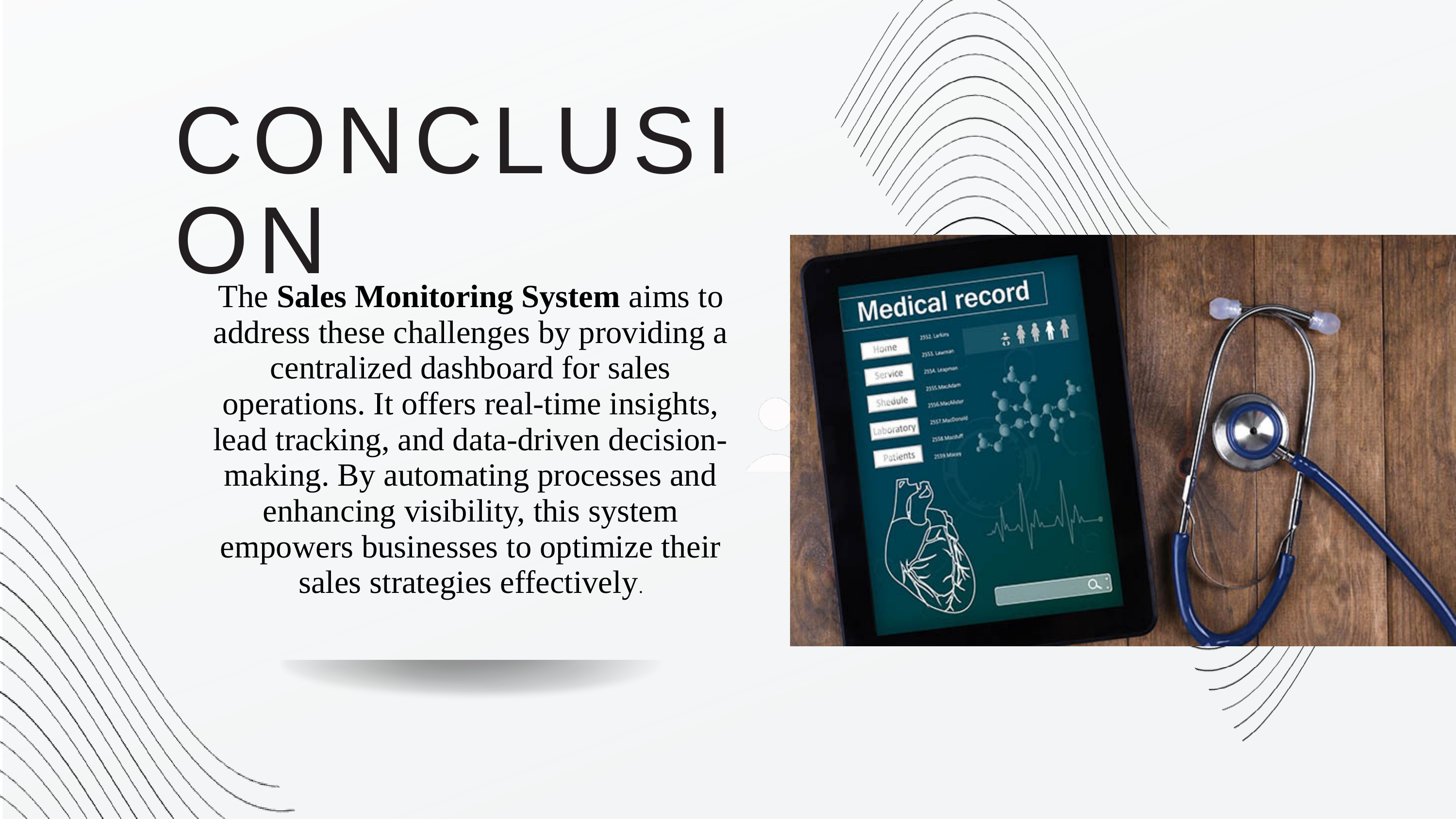

CONCLUSION

The Sales Monitoring System aims to address these challenges by providing a centralized dashboard for sales operations. It offers real-time insights, lead tracking, and data-driven decision-making. By automating processes and enhancing visibility, this system empowers businesses to optimize their sales strategies effectively.